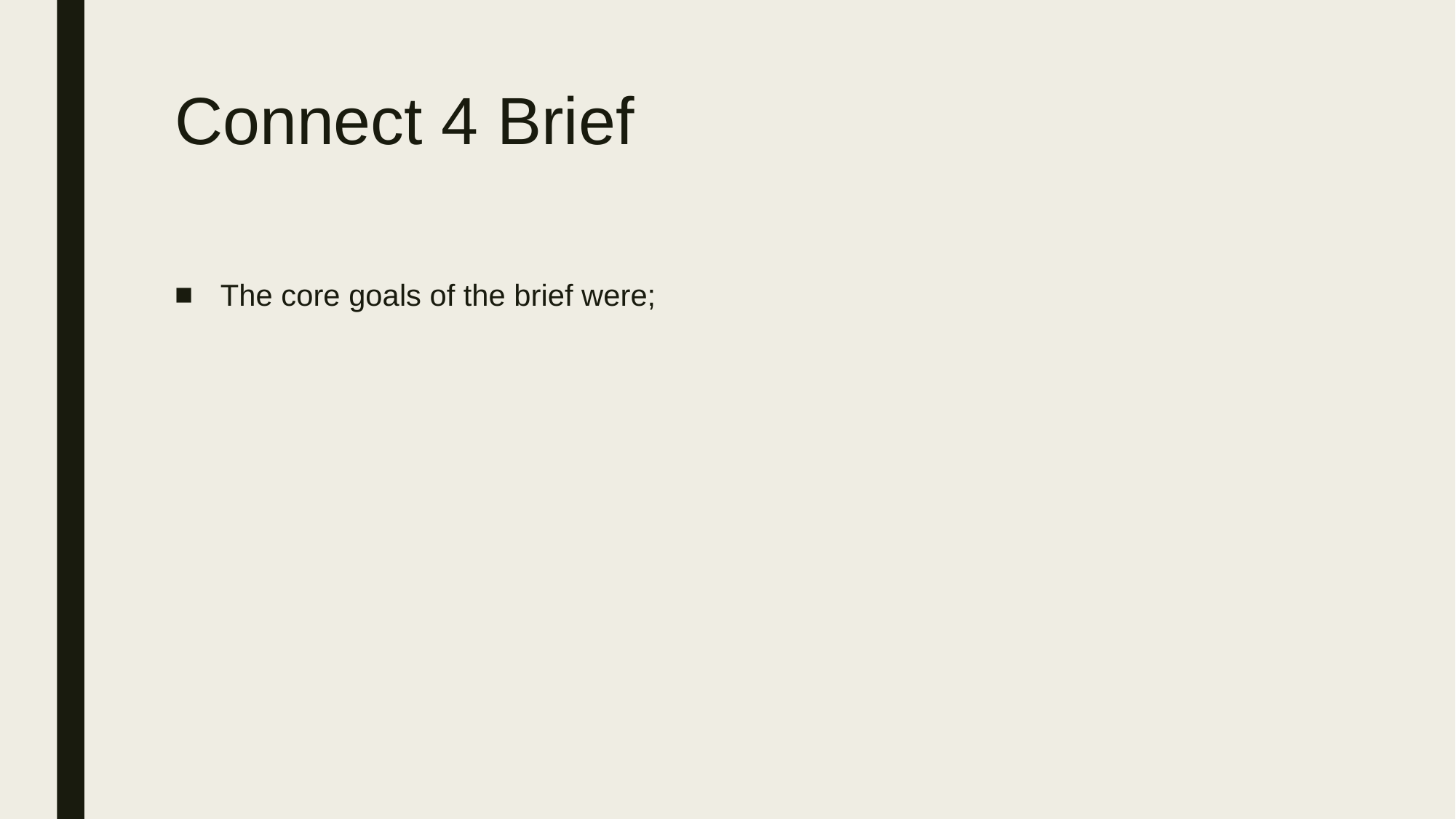

# Connect 4 Brief
The core goals of the brief were;